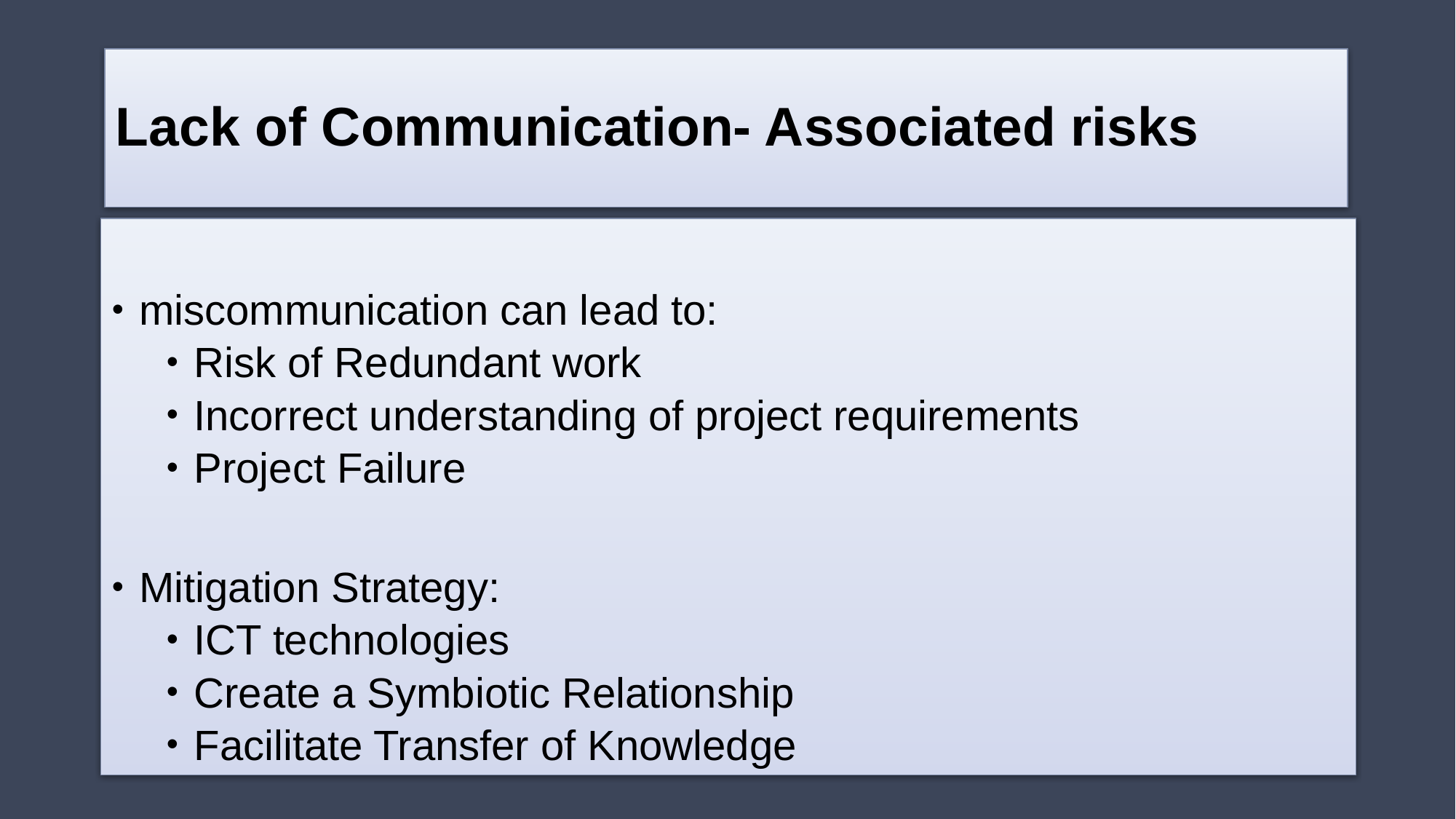

# Lack of Communication- Associated risks

miscommunication can lead to:
Risk of Redundant work
Incorrect understanding of project requirements
Project Failure

Mitigation Strategy:
ICT technologies
Create a Symbiotic Relationship
Facilitate Transfer of Knowledge